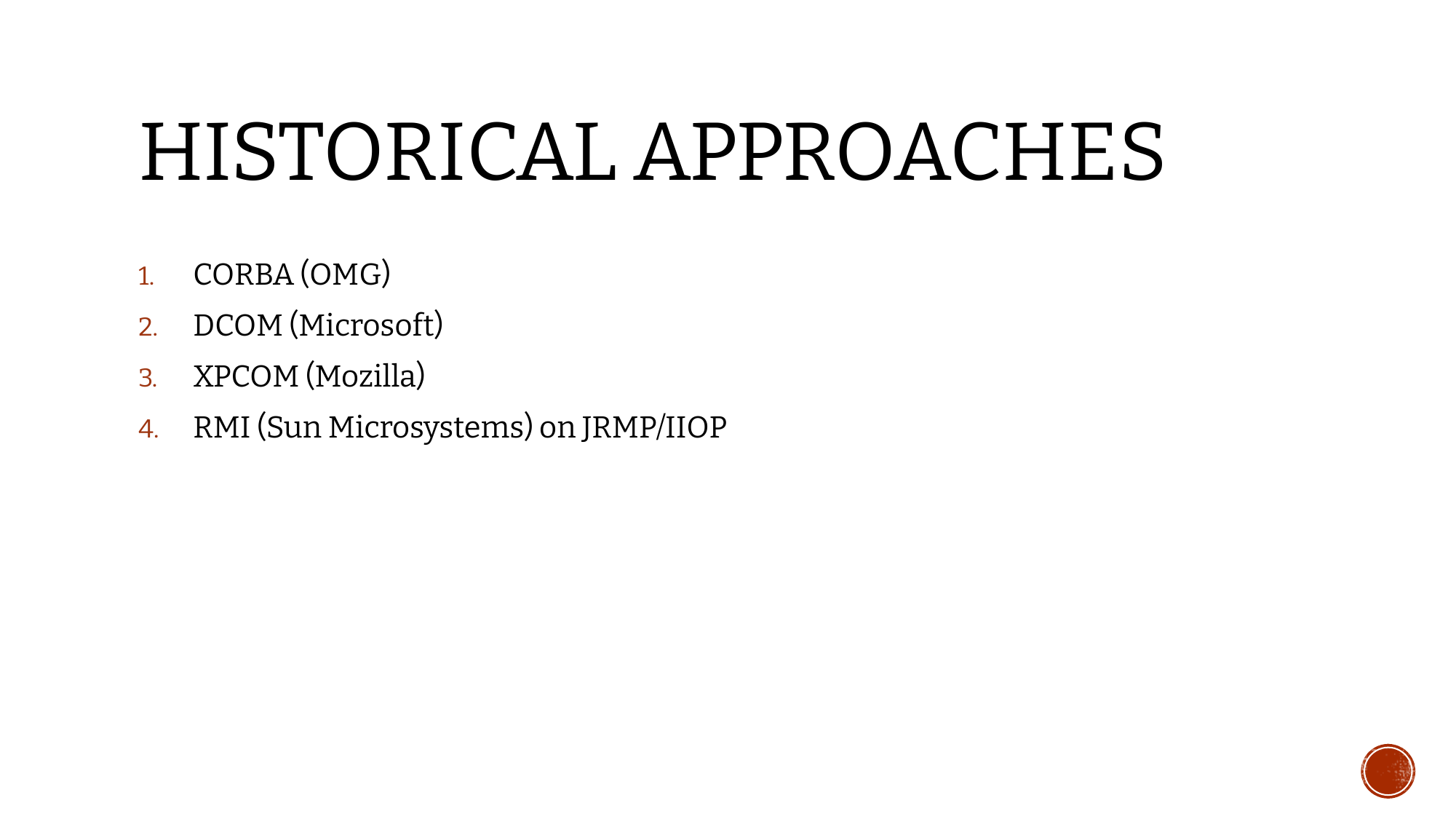

# Historical approaches
CORBA (OMG)
DCOM (Microsoft)
XPCOM (Mozilla)
RMI (Sun Microsystems) on JRMP/IIOP